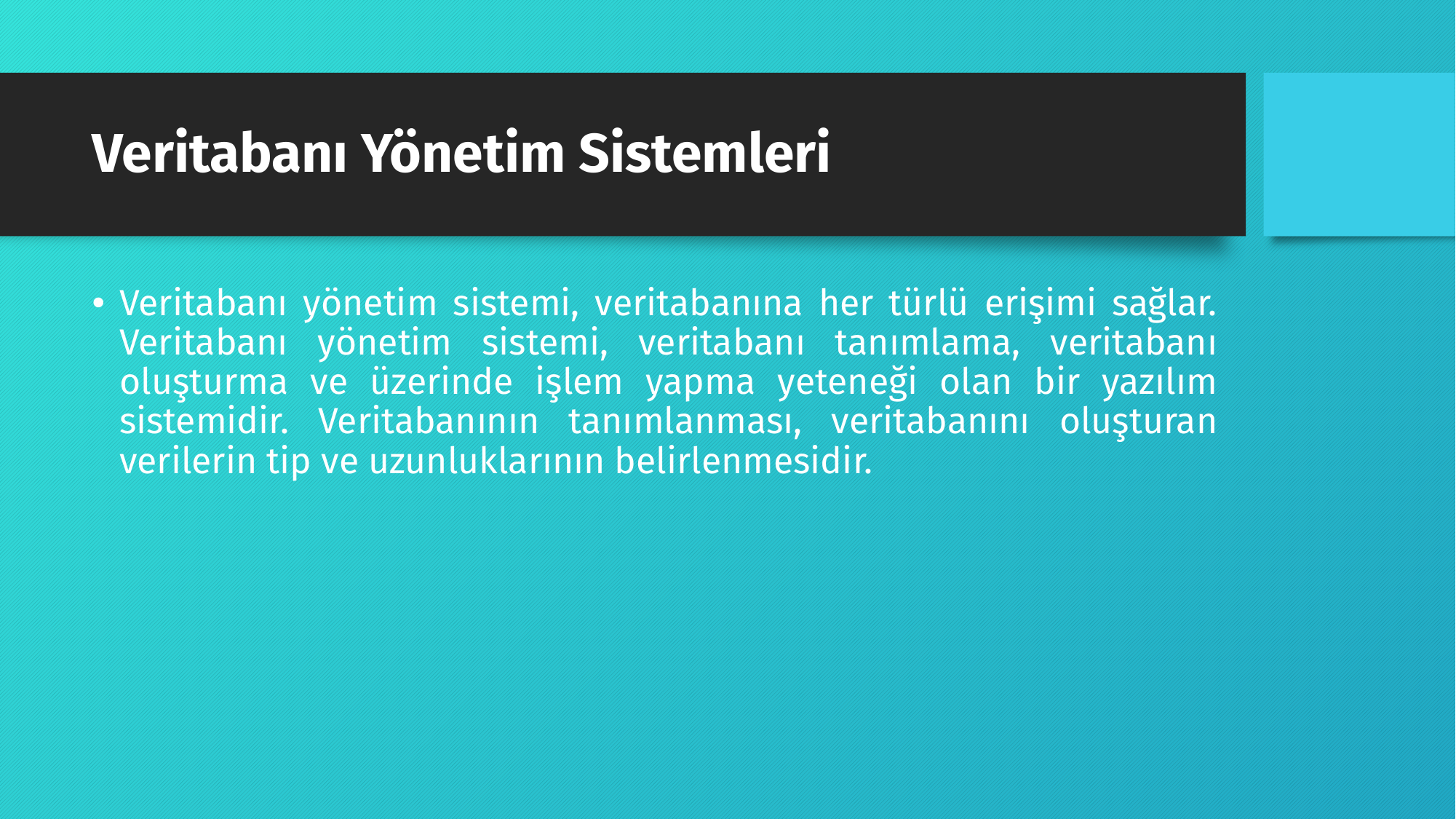

# Veritabanı Yönetim Sistemleri
Veritabanı yönetim sistemi, veritabanına her türlü erişimi sağlar. Veritabanı yönetim sistemi, veritabanı tanımlama, veritabanı oluşturma ve üzerinde işlem yapma yeteneği olan bir yazılım sistemidir. Veritabanının tanımlanması, veritabanını oluşturan verilerin tip ve uzunluklarının belirlenmesidir.